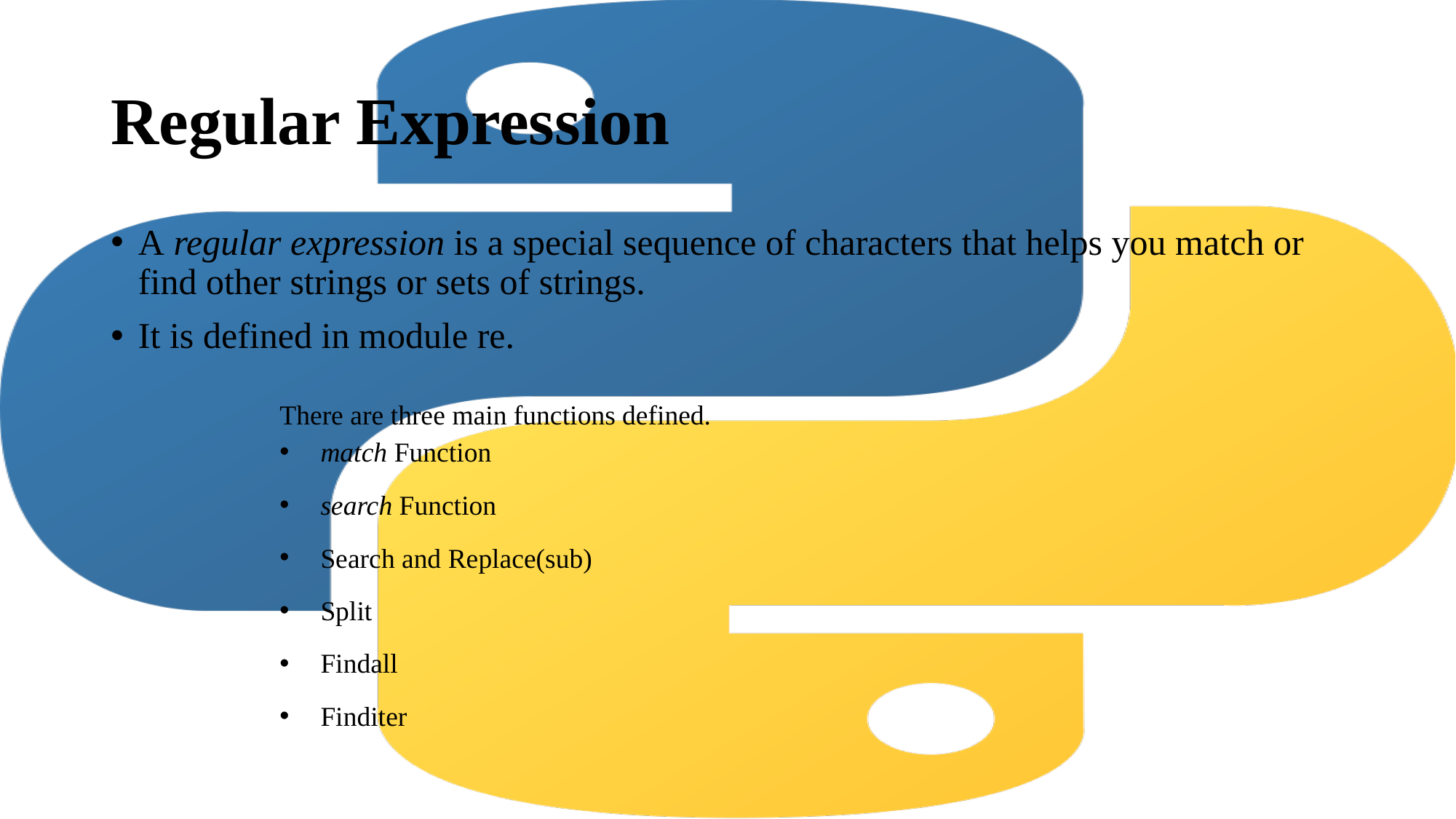

# Regular Expression
A regular expression is a special sequence of characters that helps you match or find other strings or sets of strings.
It is defined in module re.

There are three main functions defined.
match Function
search Function
Search and Replace(sub)
Split
Findall
Finditer